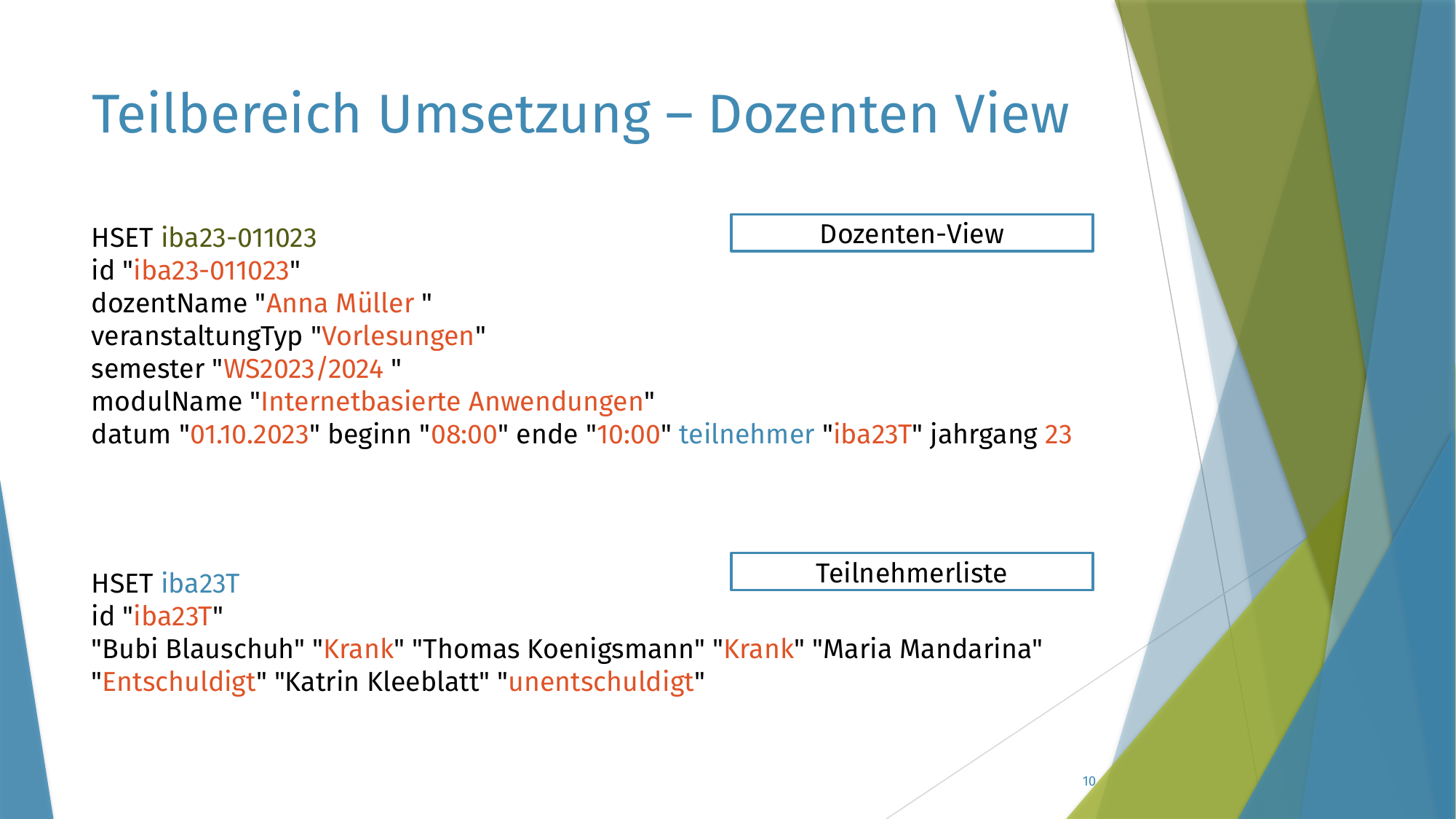

# Teilbereich Umsetzung – Dozenten View
HSET iba23-011023
id "iba23-011023"
dozentName "Anna Müller "
veranstaltungTyp "Vorlesungen"
semester "WS2023/2024 "
modulName "Internetbasierte Anwendungen"
datum "01.10.2023" beginn "08:00" ende "10:00" teilnehmer "iba23T" jahrgang 23
Dozenten-View
Teilnehmerliste
HSET iba23T
id "iba23T"
"Bubi Blauschuh" "Krank" "Thomas Koenigsmann" "Krank" "Maria Mandarina" "Entschuldigt" "Katrin Kleeblatt" "unentschuldigt"
10